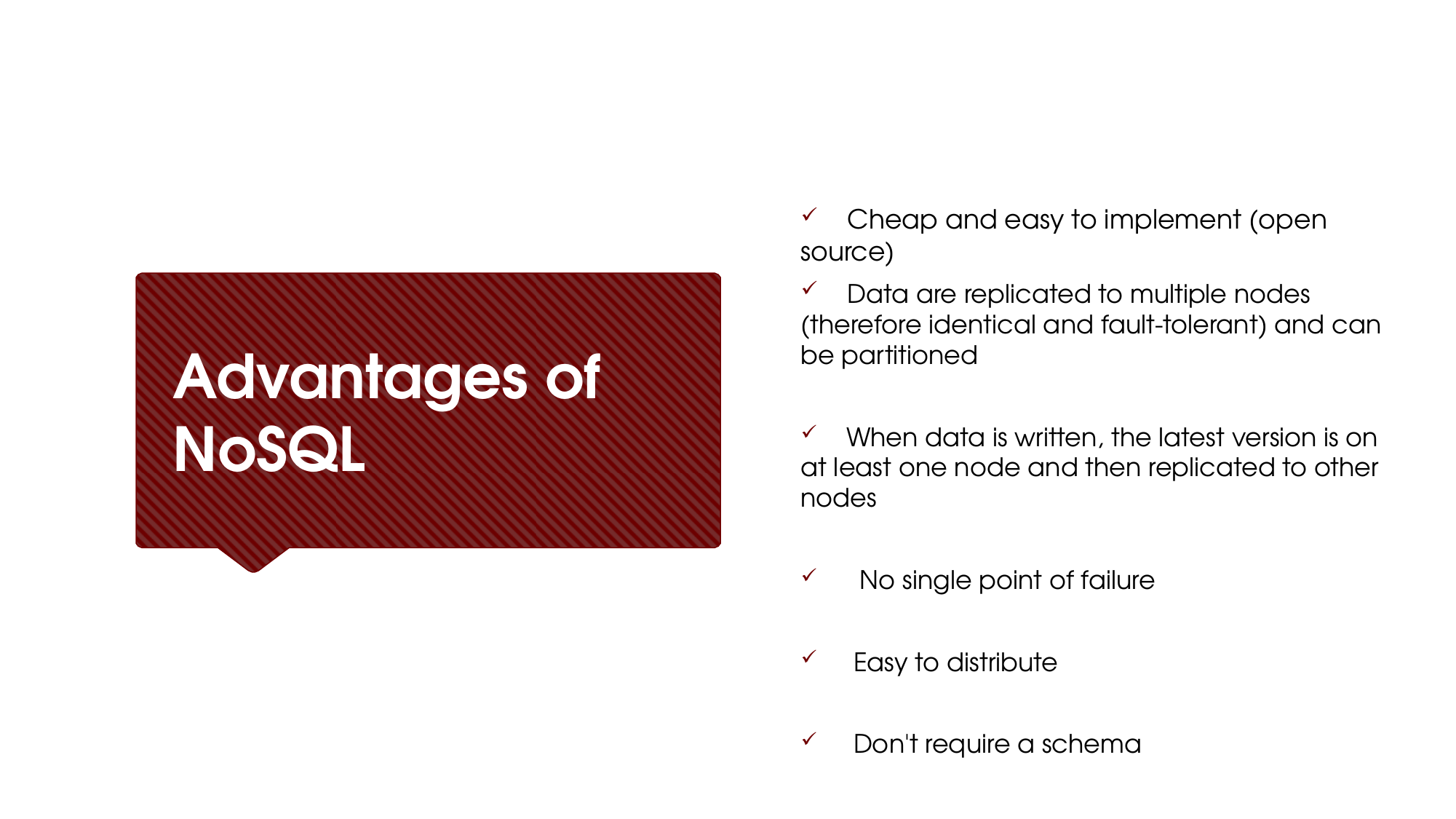

Cheap and easy to implement (open source)
     Data are replicated to multiple nodes (therefore identical and fault-tolerant) and can be partitioned

     When data is written, the latest version is on at least one node and then replicated to other nodes

No single point of failure

      Easy to distribute

      Don't require a schema

# Advantages of NoSQL